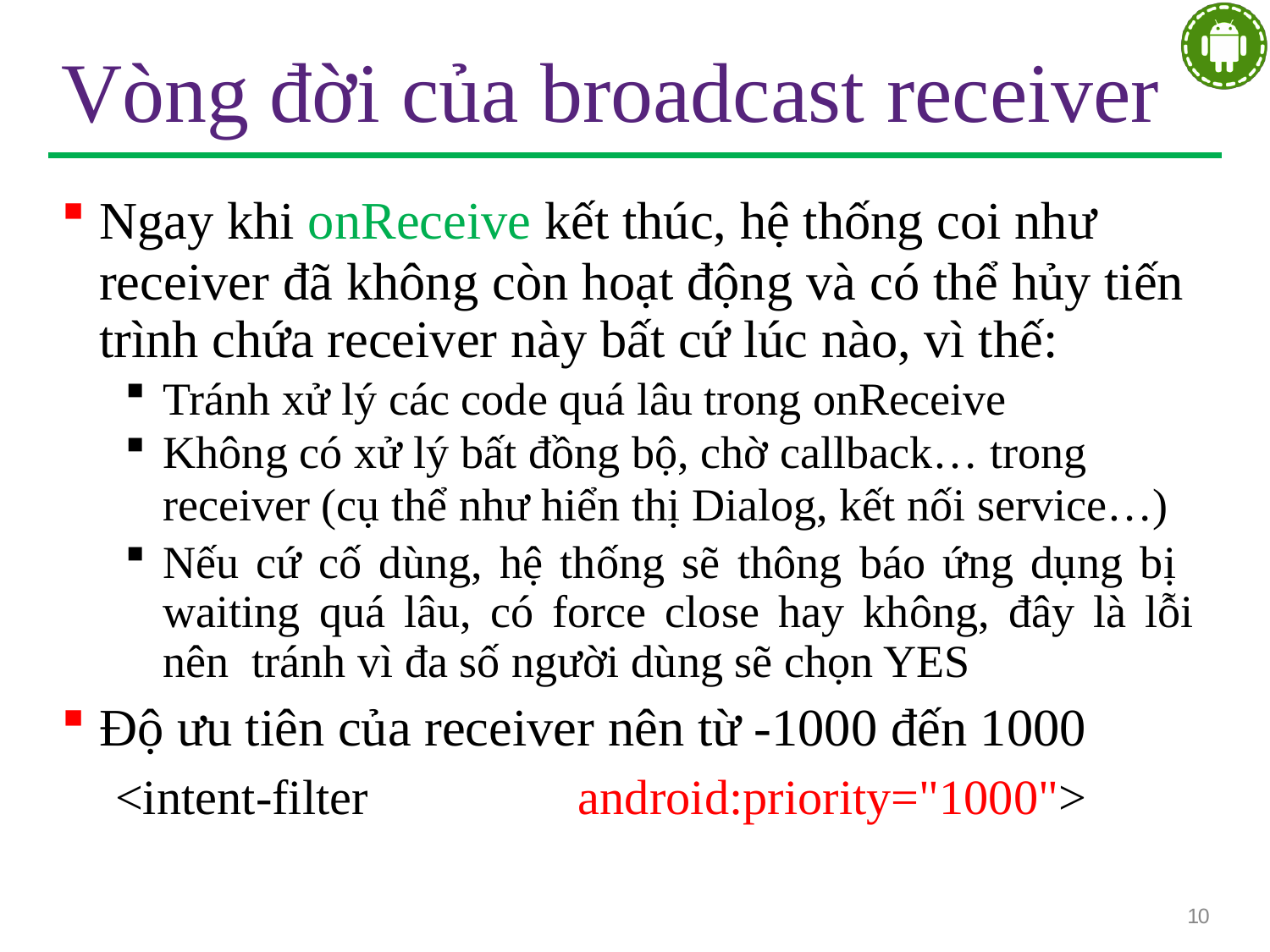

# Vòng đời của broadcast receiver
Ngay khi onReceive kết thúc, hệ thống coi như
receiver đã không còn hoạt động và có thể hủy tiến  trình chứa receiver này bất cứ lúc nào, vì thế:
Tránh xử lý các code quá lâu trong onReceive
Không có xử lý bất đồng bộ, chờ callback… trong
receiver (cụ thể như hiển thị Dialog, kết nối service…)
Nếu cứ cố dùng, hệ thống sẽ thông báo ứng dụng bị  waiting quá lâu, có force close hay không, đây là lỗi nên  tránh vì đa số người dùng sẽ chọn YES
Độ ưu tiên của receiver nên từ -1000 đến 1000
<intent-filter	android:priority="1000">
10